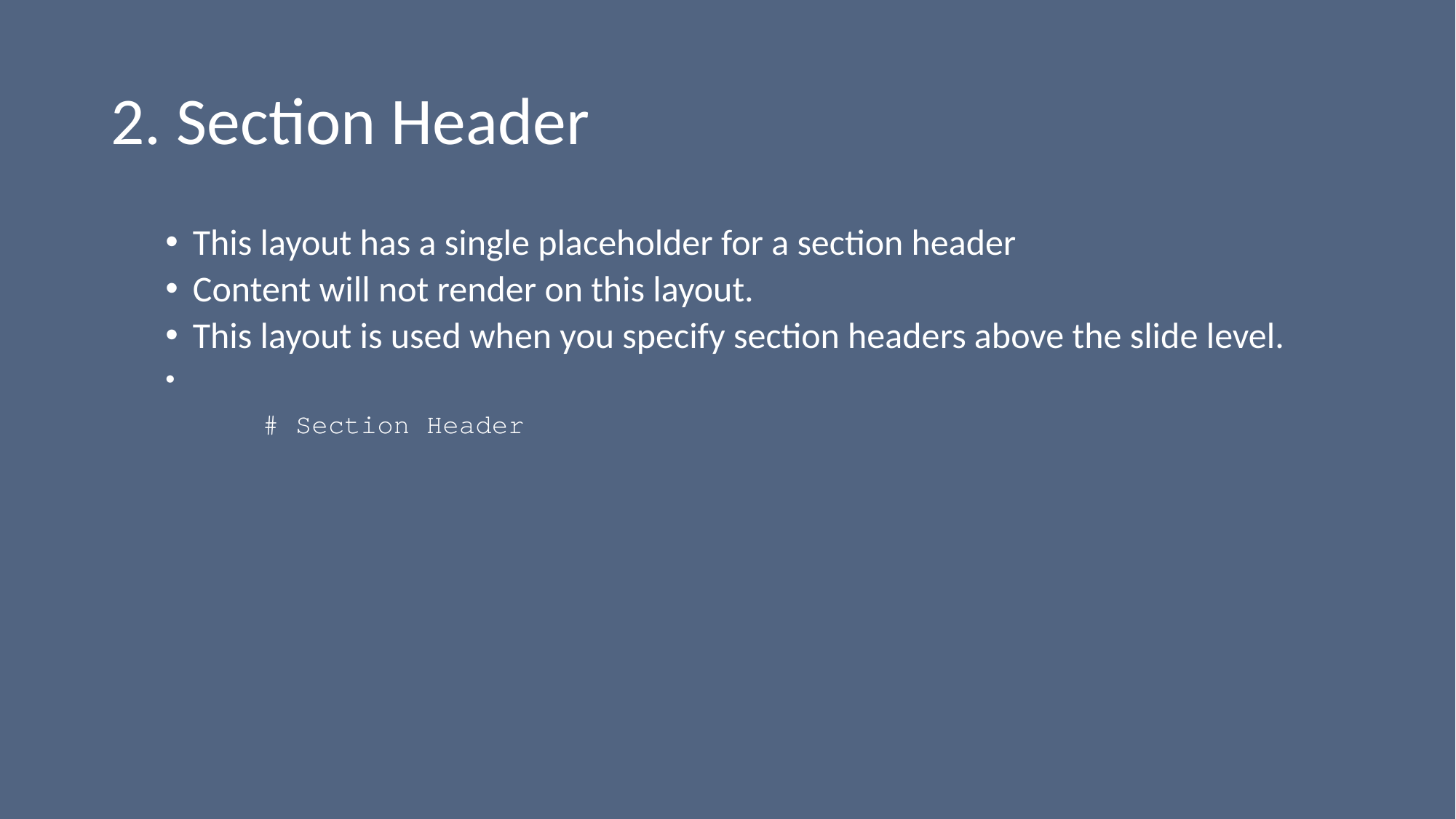

# 2. Section Header
This layout has a single placeholder for a section header
Content will not render on this layout.
This layout is used when you specify section headers above the slide level.

# Section Header